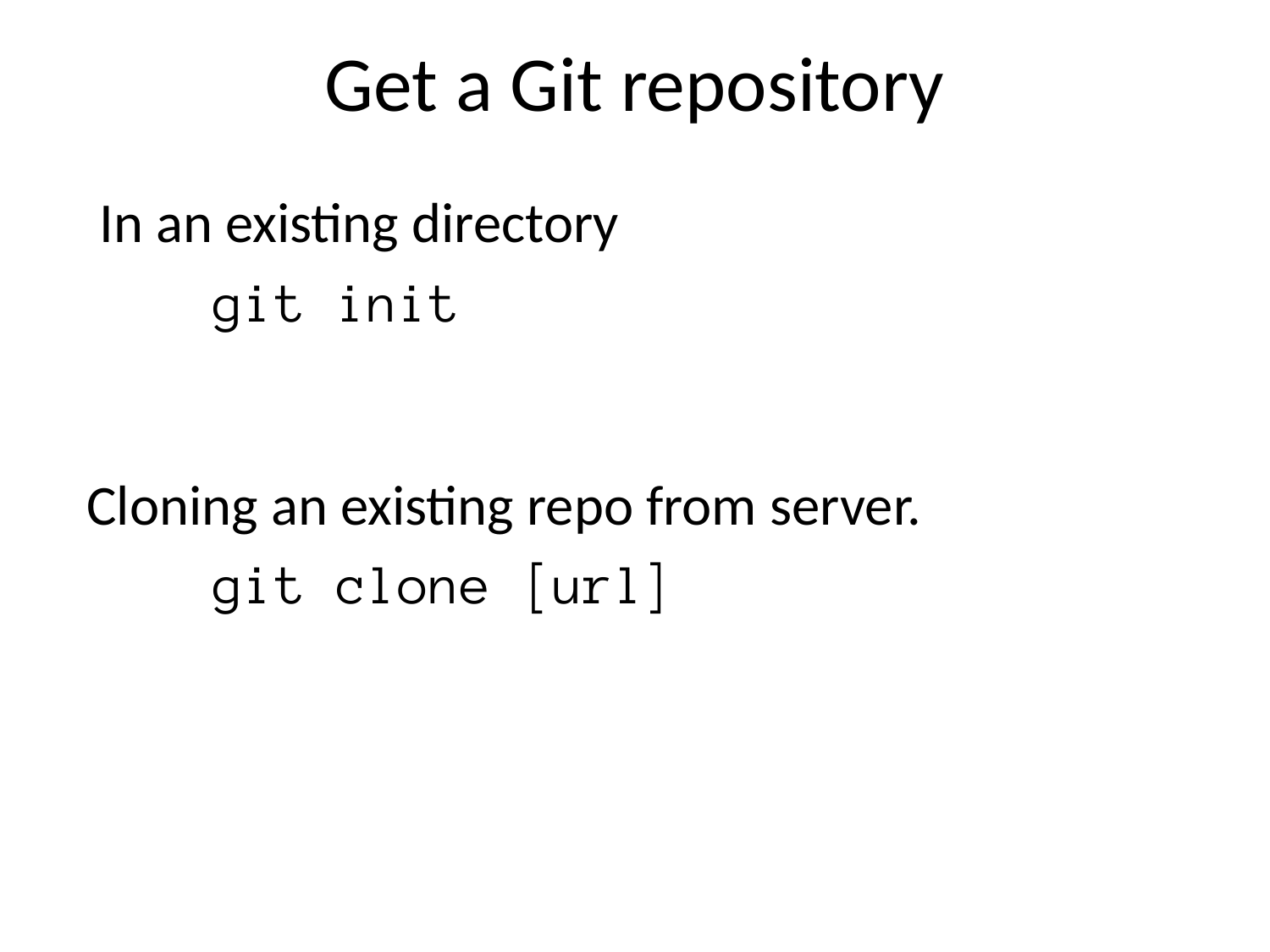

# Get a Git repository
 In an existing directory
	git init
Cloning an existing repo from server.
	git clone [url]